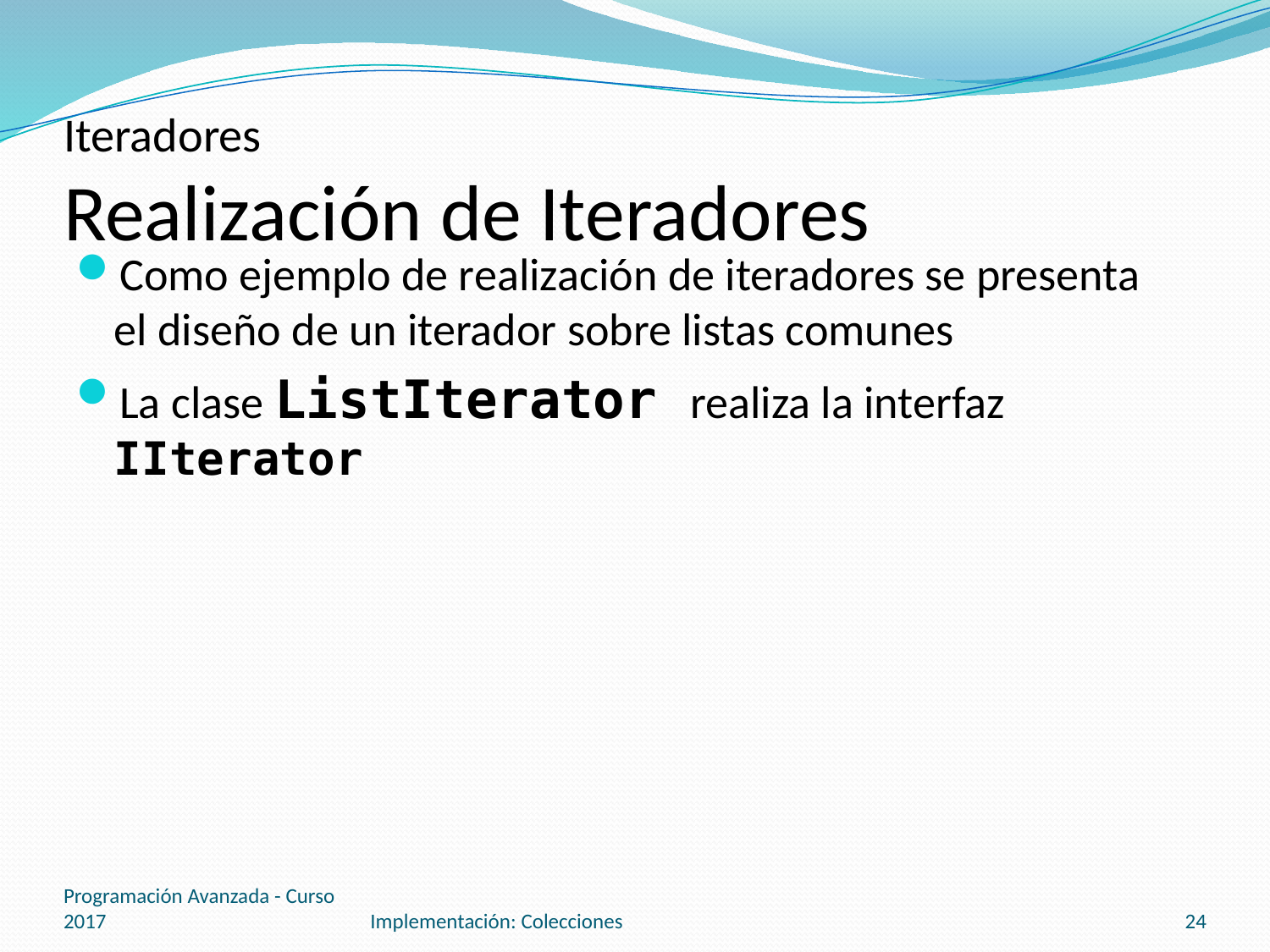

# Iteradores Realización de Iteradores
Como ejemplo de realización de iteradores se presenta el diseño de un iterador sobre listas comunes
La clase ListIterator realiza la interfaz IIterator
Programación Avanzada - Curso 2017
Implementación: Colecciones
24